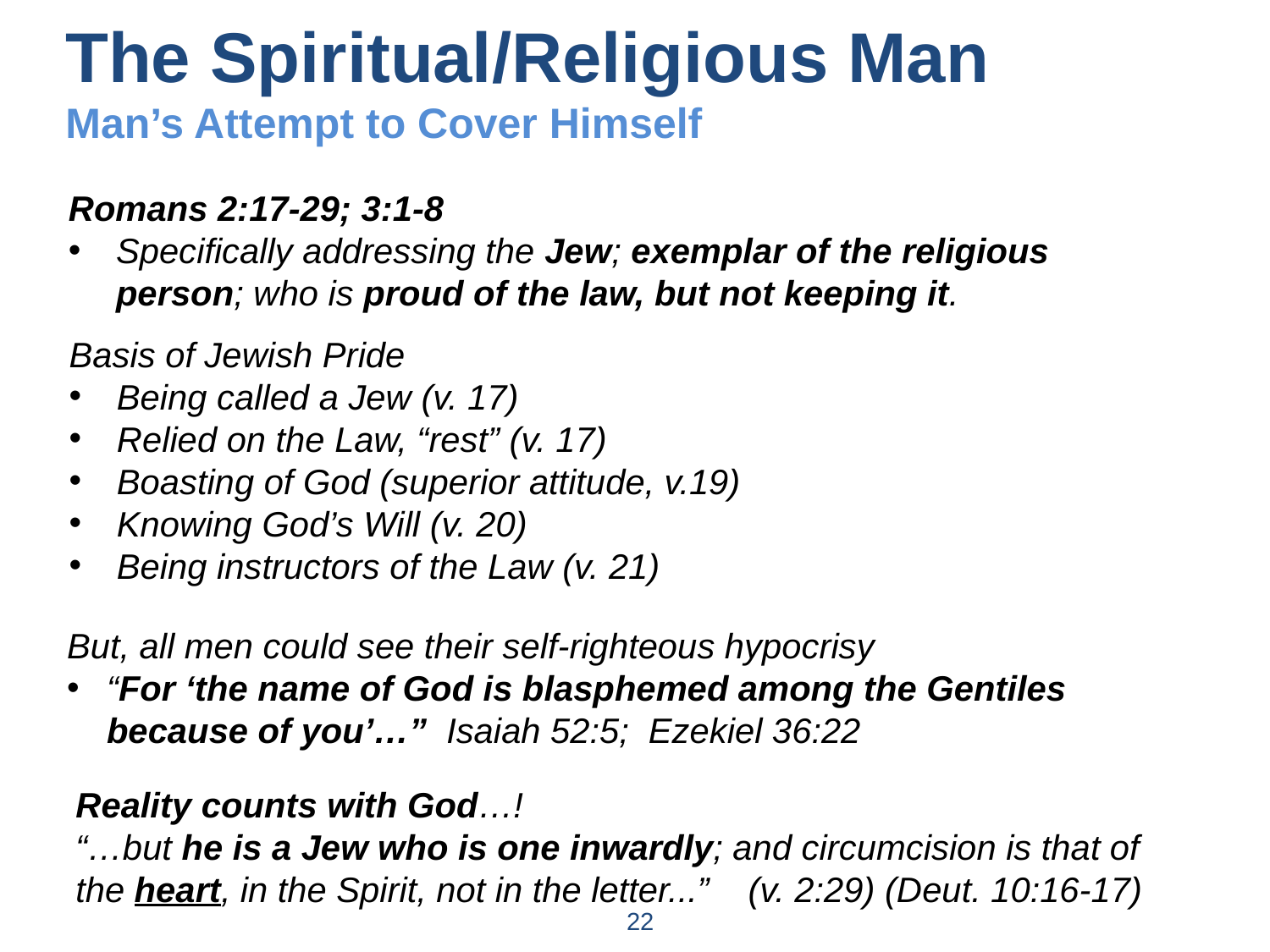

The Spiritual/Religious Man
Man’s Attempt to Cover Himself
Romans 2:17-29; 3:1-8
Specifically addressing the Jew; exemplar of the religious person; who is proud of the law, but not keeping it.
Basis of Jewish Pride
Being called a Jew (v. 17)
Relied on the Law, “rest” (v. 17)
Boasting of God (superior attitude, v.19)
Knowing God’s Will (v. 20)
Being instructors of the Law (v. 21)
But, all men could see their self-righteous hypocrisy
“For ‘the name of God is blasphemed among the Gentiles because of you’…”  Isaiah 52:5;  Ezekiel 36:22
Reality counts with God…!
“…but he is a Jew who is one inwardly; and circumcision is that of the heart, in the Spirit, not in the letter...”    (v. 2:29) (Deut. 10:16-17)
22